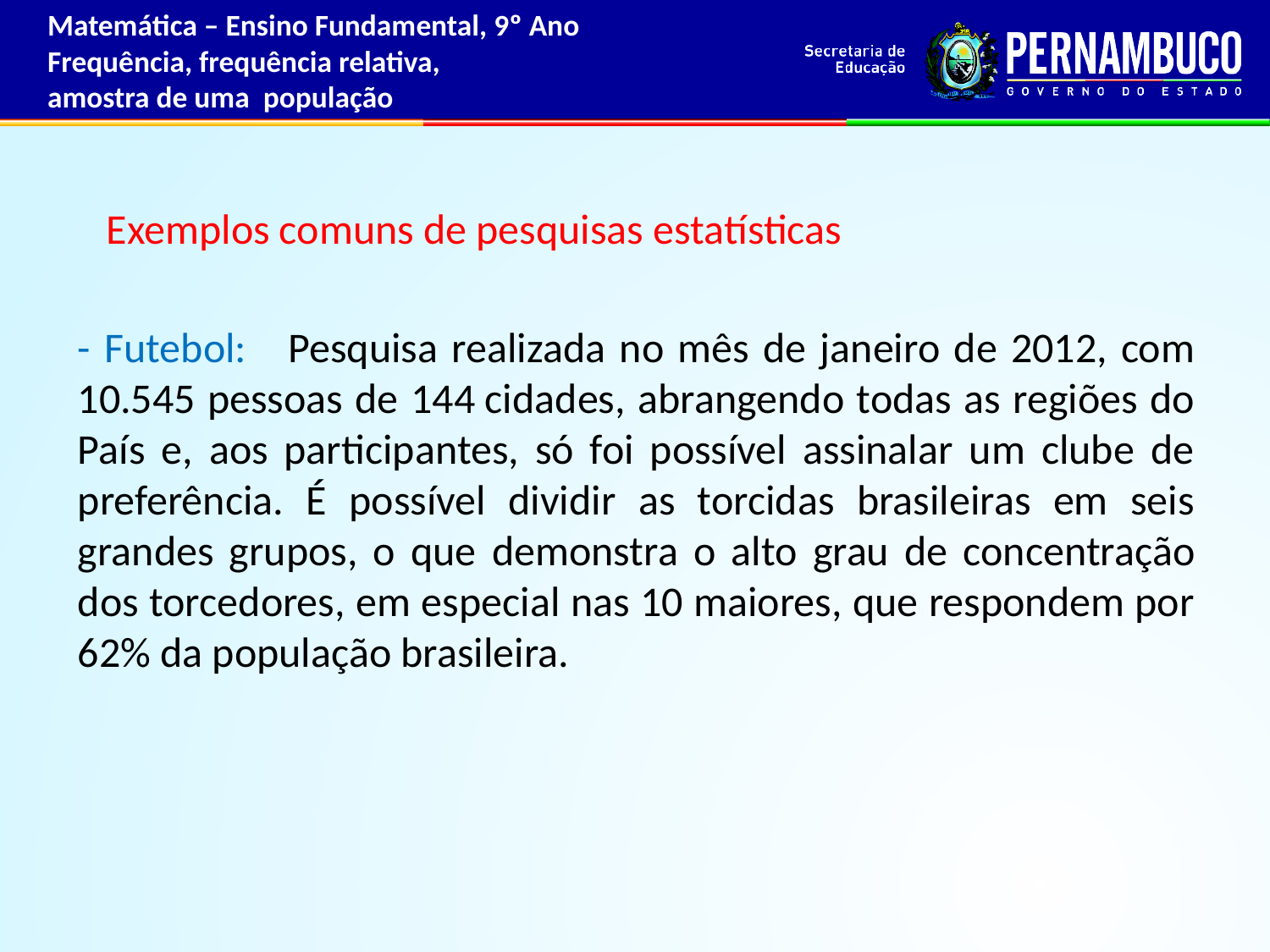

Matemática – Ensino Fundamental, 9º Ano
Frequência, frequência relativa,
amostra de uma  população

   Exemplos comuns de pesquisas estatísticas

- Futebol:   Pesquisa realizada no mês de janeiro de 2012, com 10.545 pessoas de 144 cidades, abrangendo todas as regiões do País e, aos participantes, só foi possível assinalar um clube de preferência. É possível dividir as torcidas brasileiras em seis grandes grupos, o que demonstra o alto grau de concentração dos torcedores, em especial nas 10 maiores, que respondem por 62% da população brasileira.